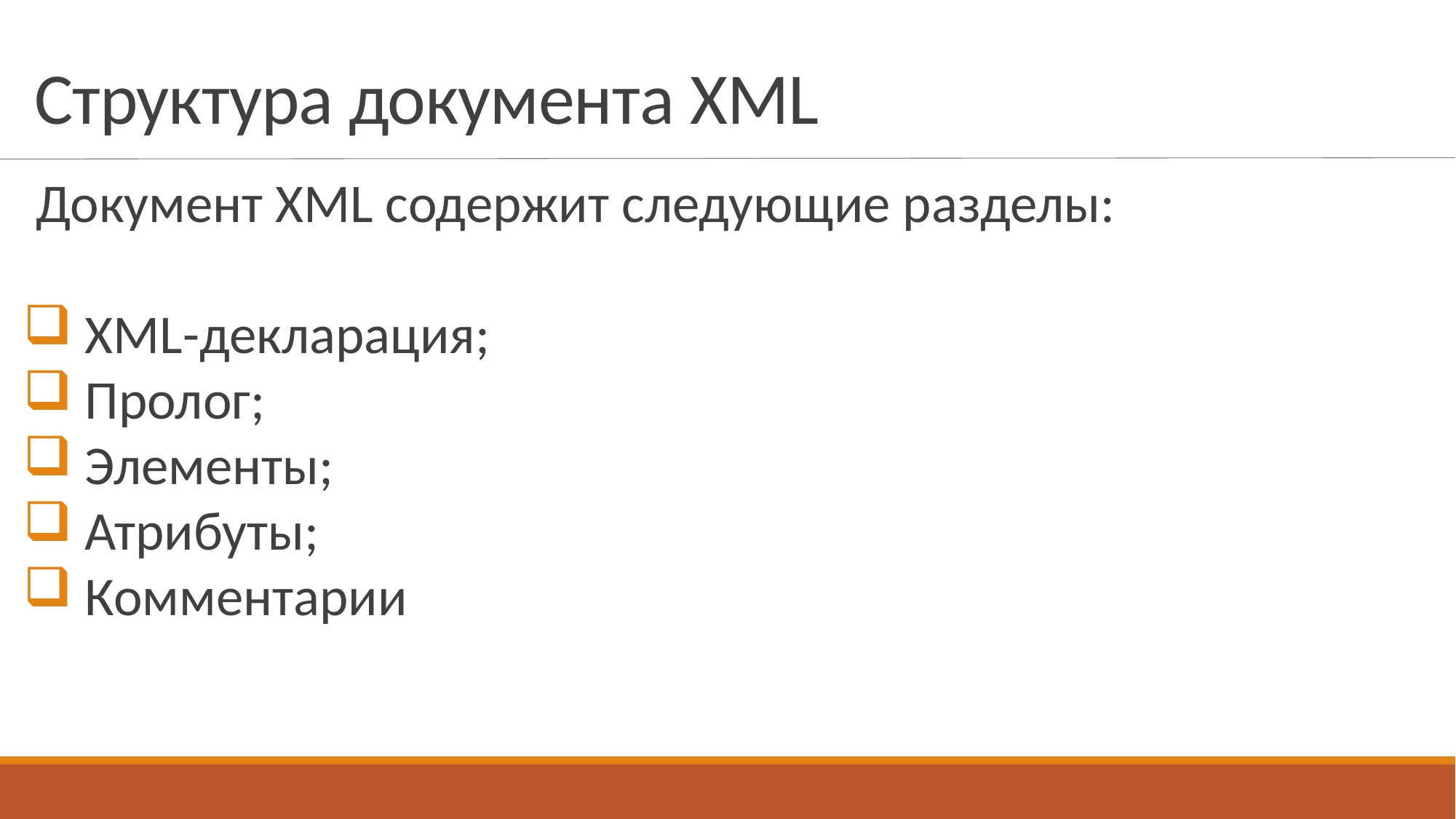

# Структура документа XML
Документ XML содержит следующие разделы:

 XML-декларация;
 Пролог;
 Элементы;
 Атрибуты;
 Комментарии